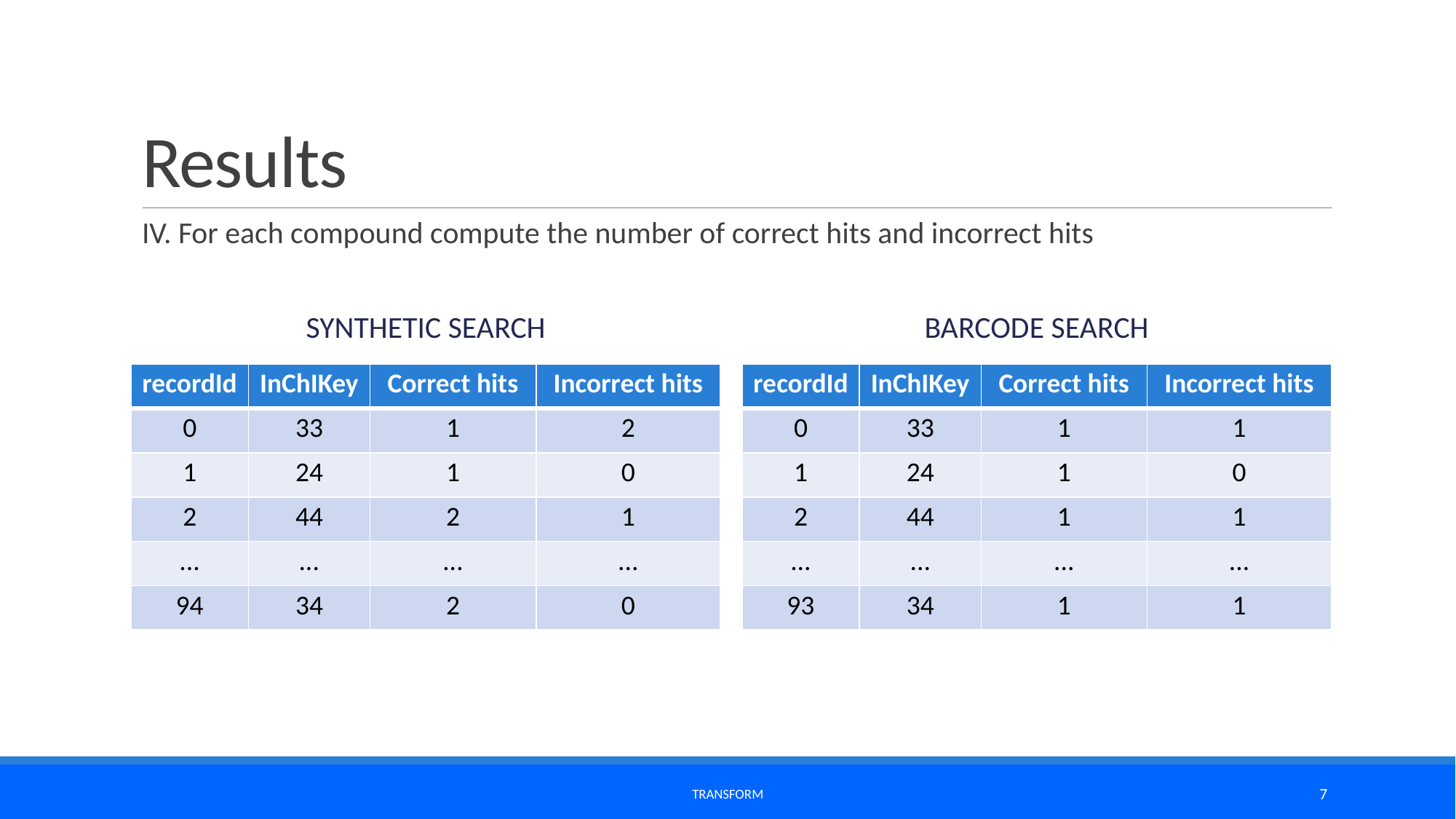

# Results
IV. For each compound compute the number of correct hits and incorrect hits
Synthetic search
Barcode search
| recordId | InChIKey | Correct hits | Incorrect hits |
| --- | --- | --- | --- |
| 0 | 33 | 1 | 2 |
| 1 | 24 | 1 | 0 |
| 2 | 44 | 2 | 1 |
| ... | ... | ... | ... |
| 94 | 34 | 2 | 0 |
| recordId | InChIKey | Correct hits | Incorrect hits |
| --- | --- | --- | --- |
| 0 | 33 | 1 | 1 |
| 1 | 24 | 1 | 0 |
| 2 | 44 | 1 | 1 |
| ... | ... | ... | ... |
| 93 | 34 | 1 | 1 |
Transform
7